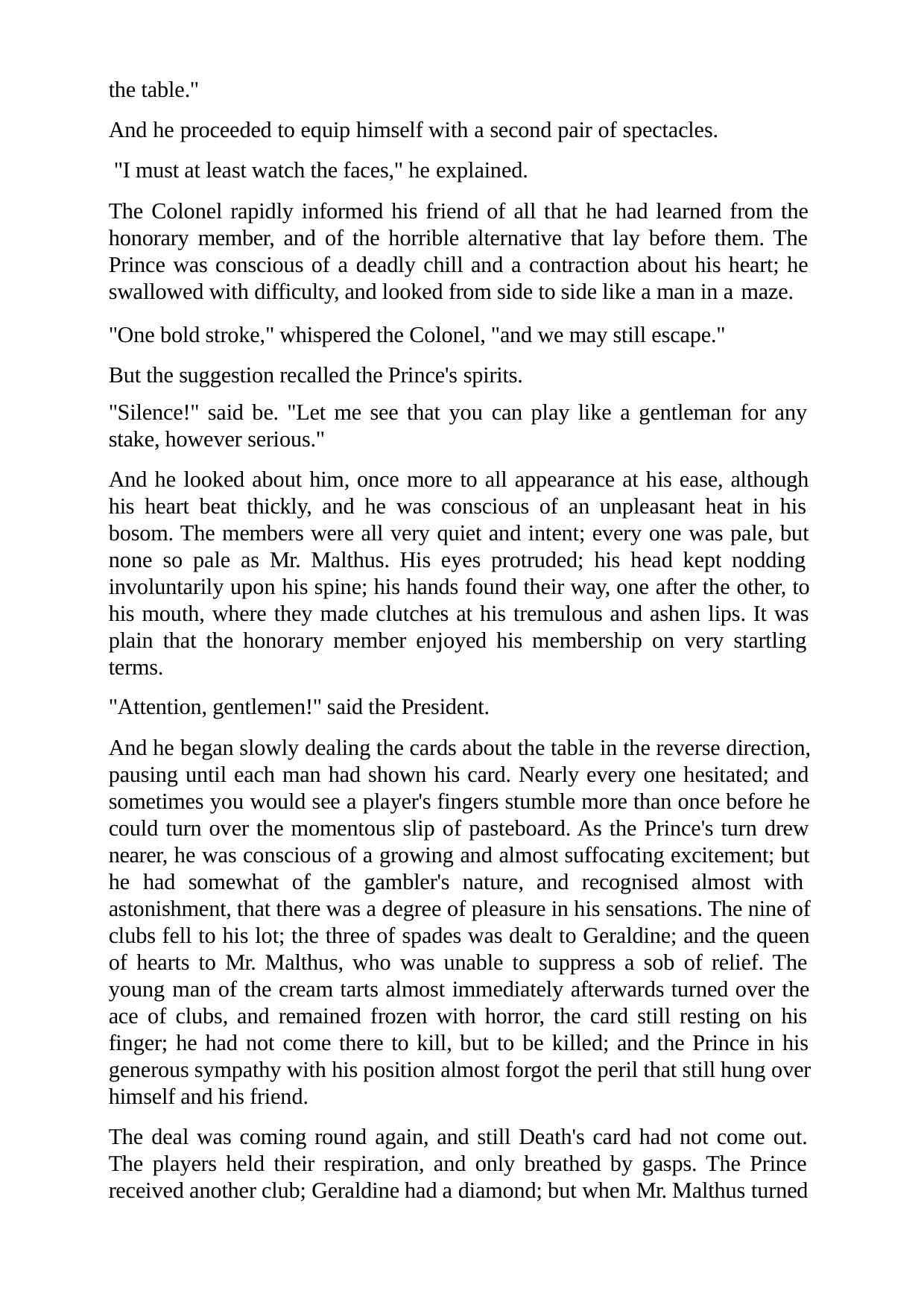

the table."
And he proceeded to equip himself with a second pair of spectacles.  "I must at least watch the faces," he explained.
The Colonel rapidly informed his friend of all that he had learned from the  honorary member, and of the horrible alternative that lay before them. The  Prince was conscious of a deadly chill and a contraction about his heart; he  swallowed with difficulty, and looked from side to side like a man in a maze.
"One bold stroke," whispered the Colonel, "and we may still escape."  But the suggestion recalled the Prince's spirits.
"Silence!" said be. "Let me see that you can play like a gentleman for any  stake, however serious."
And he looked about him, once more to all appearance at his ease, although  his heart beat thickly, and he was conscious of an unpleasant heat in his  bosom. The members were all very quiet and intent; every one was pale, but  none so pale as Mr. Malthus. His eyes protruded; his head kept nodding  involuntarily upon his spine; his hands found their way, one after the other, to  his mouth, where they made clutches at his tremulous and ashen lips. It was  plain that the honorary member enjoyed his membership on very startling  terms.
"Attention, gentlemen!" said the President.
And he began slowly dealing the cards about the table in the reverse direction,  pausing until each man had shown his card. Nearly every one hesitated; and  sometimes you would see a player's fingers stumble more than once before he  could turn over the momentous slip of pasteboard. As the Prince's turn drew  nearer, he was conscious of a growing and almost suffocating excitement; but  he had somewhat of the gambler's nature, and recognised almost with  astonishment, that there was a degree of pleasure in his sensations. The nine of  clubs fell to his lot; the three of spades was dealt to Geraldine; and the queen  of hearts to Mr. Malthus, who was unable to suppress a sob of relief. The  young man of the cream tarts almost immediately afterwards turned over the  ace of clubs, and remained frozen with horror, the card still resting on his  finger; he had not come there to kill, but to be killed; and the Prince in his  generous sympathy with his position almost forgot the peril that still hung over  himself and his friend.
The deal was coming round again, and still Death's card had not come out.  The players held their respiration, and only breathed by gasps. The Prince  received another club; Geraldine had a diamond; but when Mr. Malthus turned